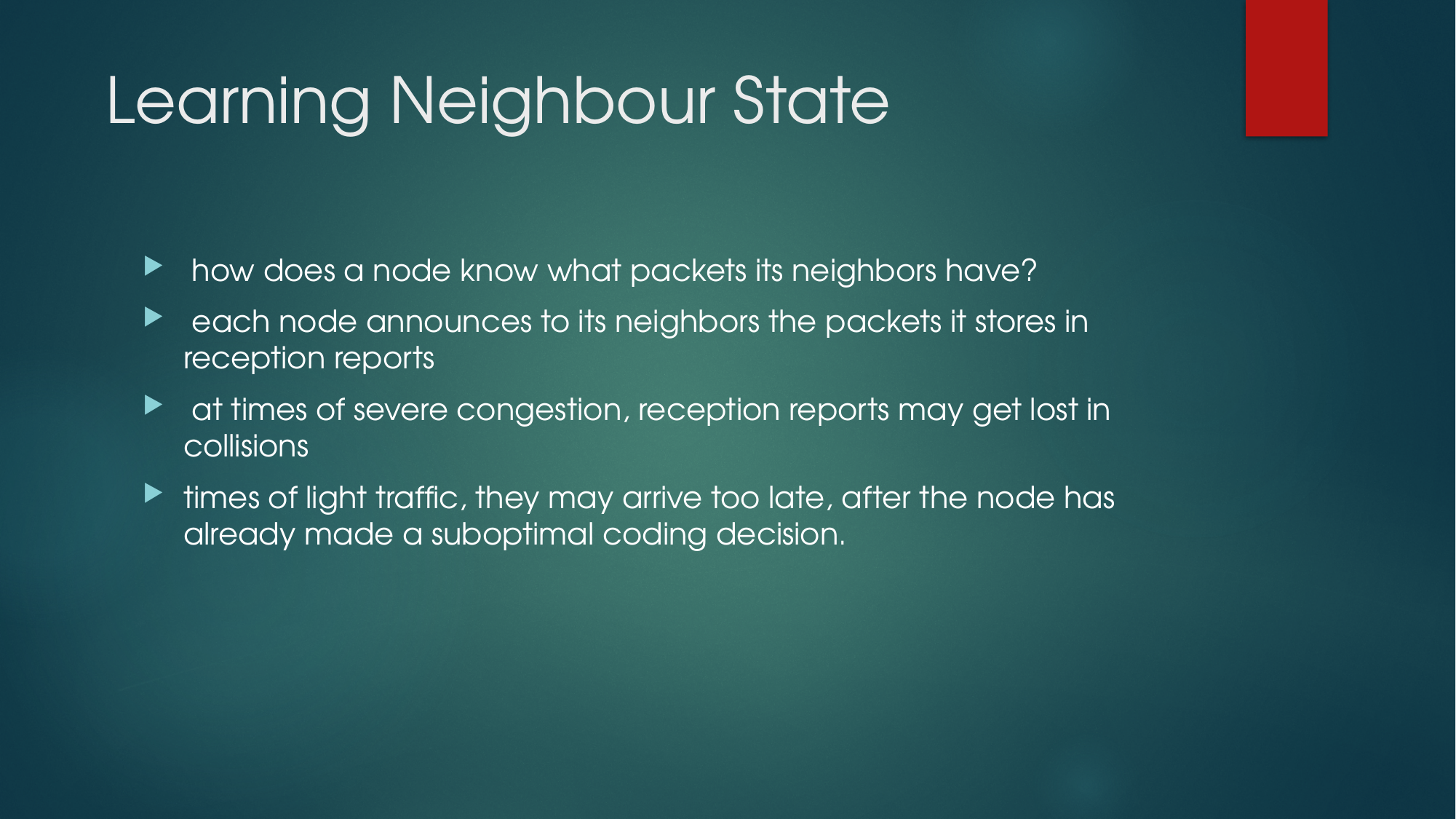

# Learning Neighbour State
 how does a node know what packets its neighbors have?
 each node announces to its neighbors the packets it stores in reception reports
 at times of severe congestion, reception reports may get lost in collisions
times of light trafﬁc, they may arrive too late, after the node has already made a suboptimal coding decision.